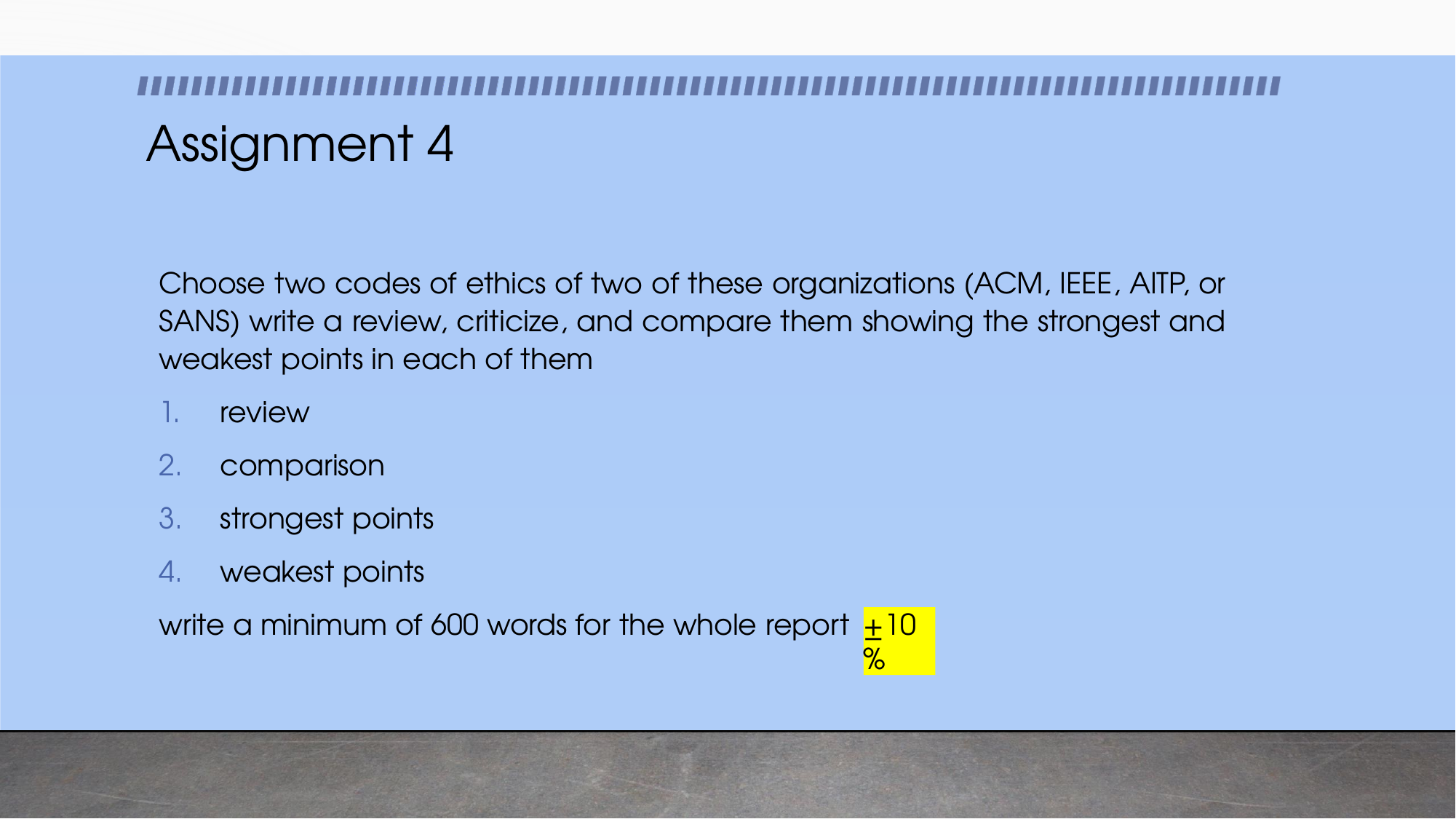

# Assignment 4
Choose two codes of ethics of two of these organizations (ACM, IEEE, AITP, or  SANS) write a review, criticize, and compare them showing the strongest and  weakest points in each of them
review
comparison
strongest points
weakest points
write a minimum of 600 words for the whole report
±10%